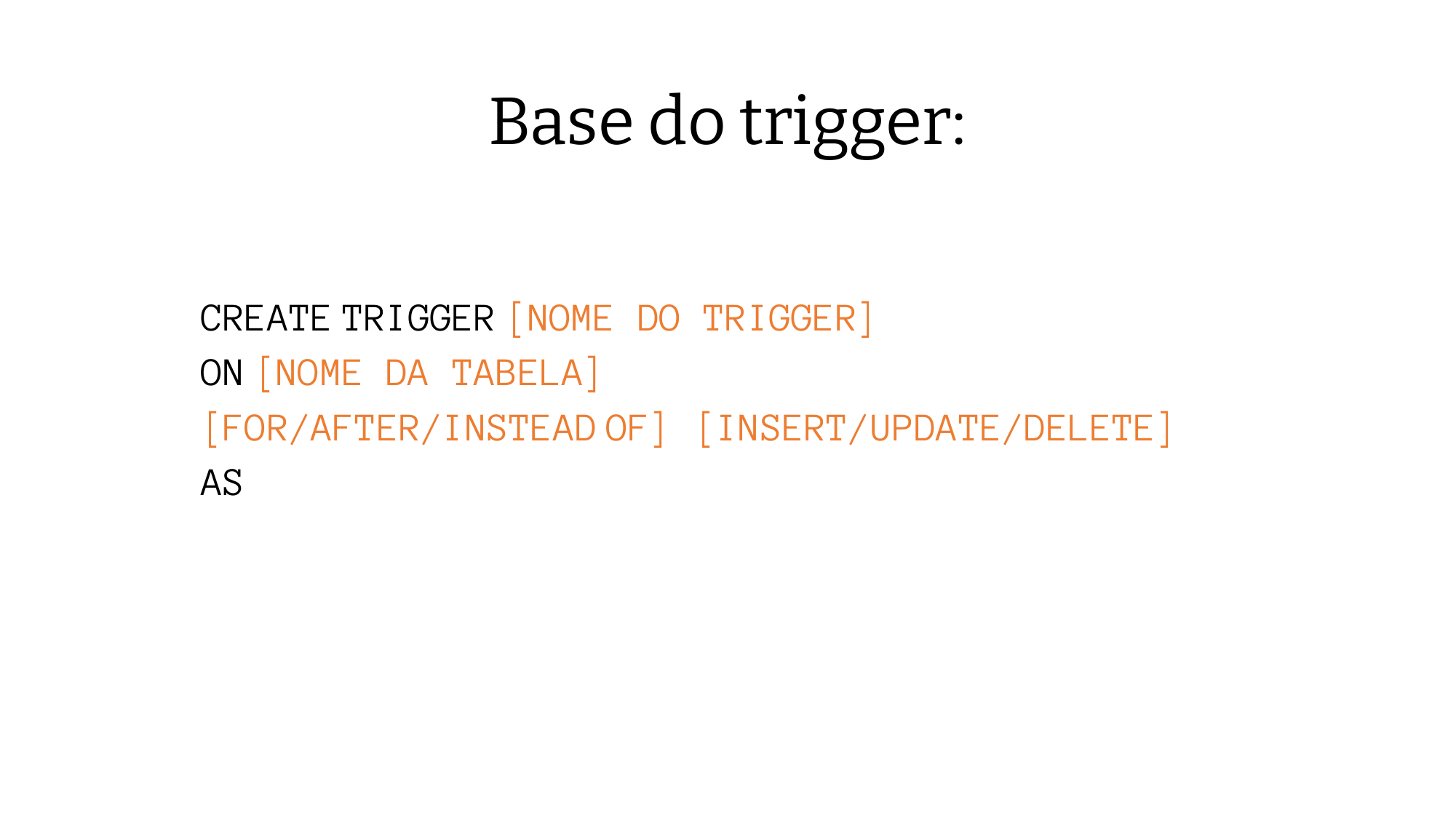

# Base do trigger:
CREATE TRIGGER [NOME DO TRIGGER]
ON [NOME DA TABELA]
[FOR/AFTER/INSTEAD OF] [INSERT/UPDATE/DELETE]
AS